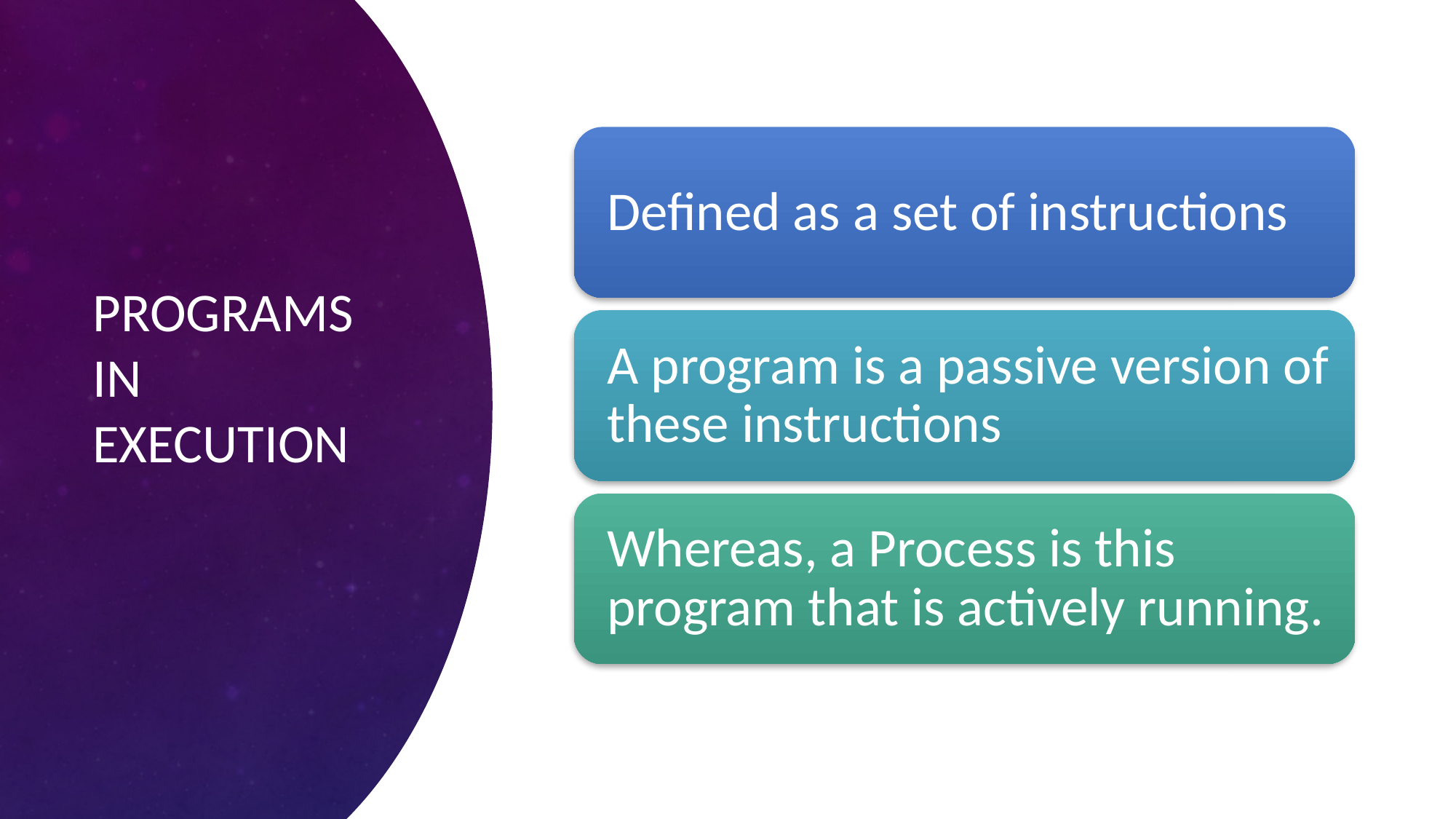

# Programs in execution
Defined as a set of instructions
A program is a passive version of these instructions
Whereas, a Process is this program that is actively running.